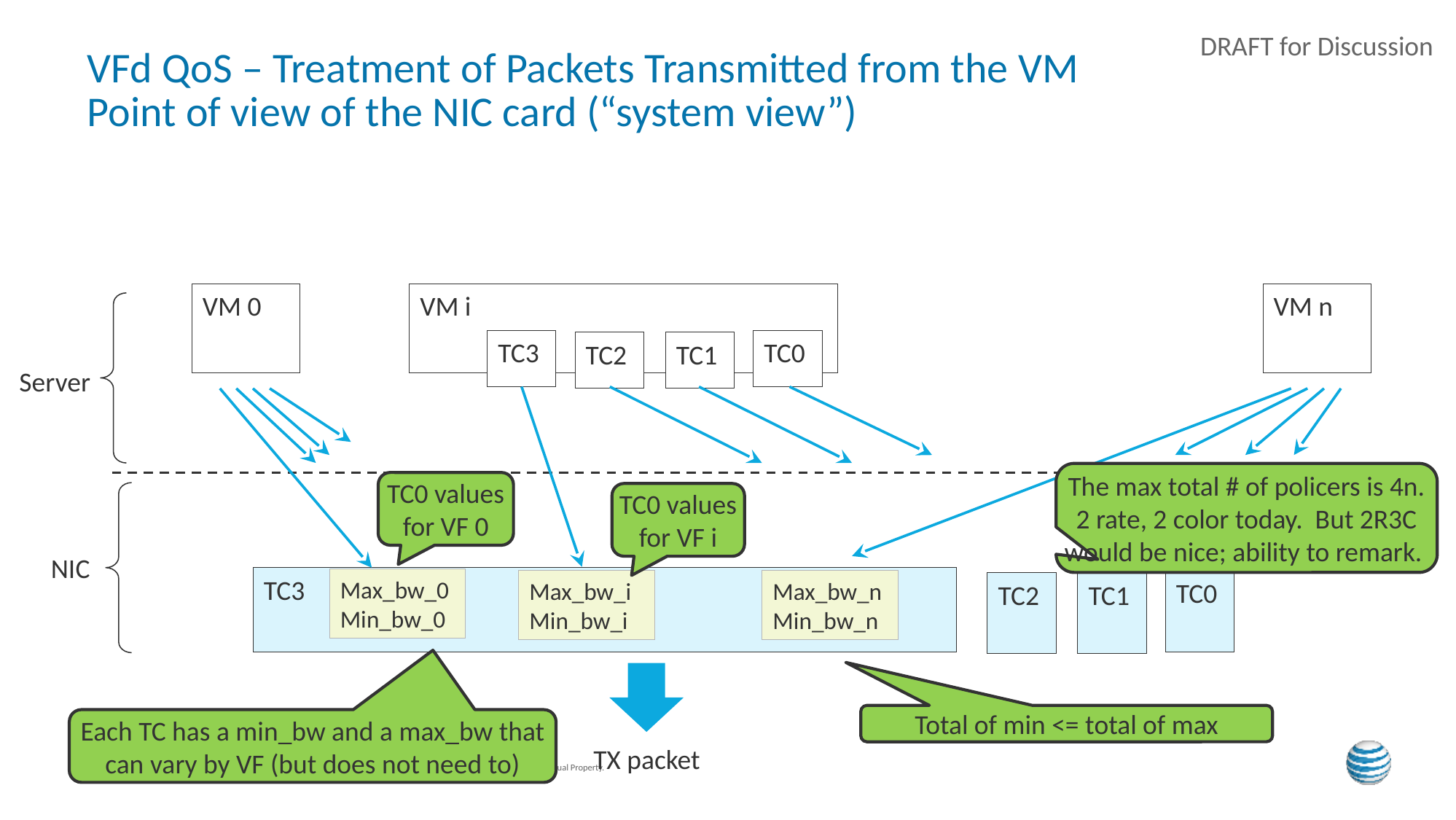

# VFd QoS – Treatment of Packets Transmitted from the VM Point of view of the NIC card (“system view”)
VM 0
VM i
VM n

TC3
TC0
TC2
TC1
Server
The max total # of policers is 4n. 2 rate, 2 color today.  But 2R3C would be nice; ability to remark.
TC0 values for VF 0

TC0 values for VF i
NIC
TC3
Max_bw_0
Min_bw_0
Max_bw_i
Min_bw_i
Max_bw_n
Min_bw_n
TC0
TC2
TC1

Total of min <= total of max
Each TC has a min_bw and a max_bw that can vary by VF (but does not need to)
TX packet